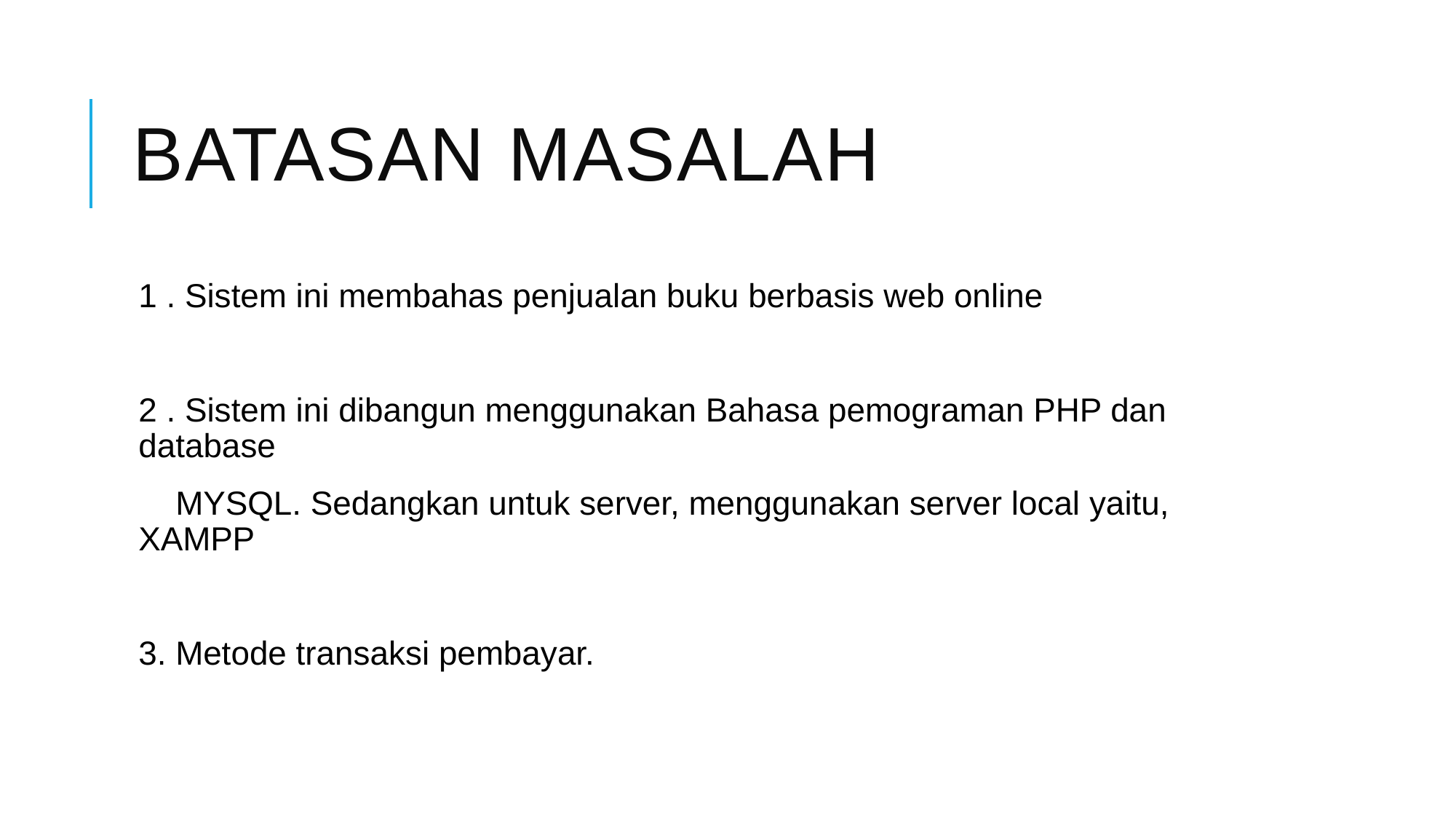

# Batasan masalah
1 . Sistem ini membahas penjualan buku berbasis web online

2 . Sistem ini dibangun menggunakan Bahasa pemograman PHP dan database
    MYSQL. Sedangkan untuk server, menggunakan server local yaitu, XAMPP

3. Metode transaksi pembayar.